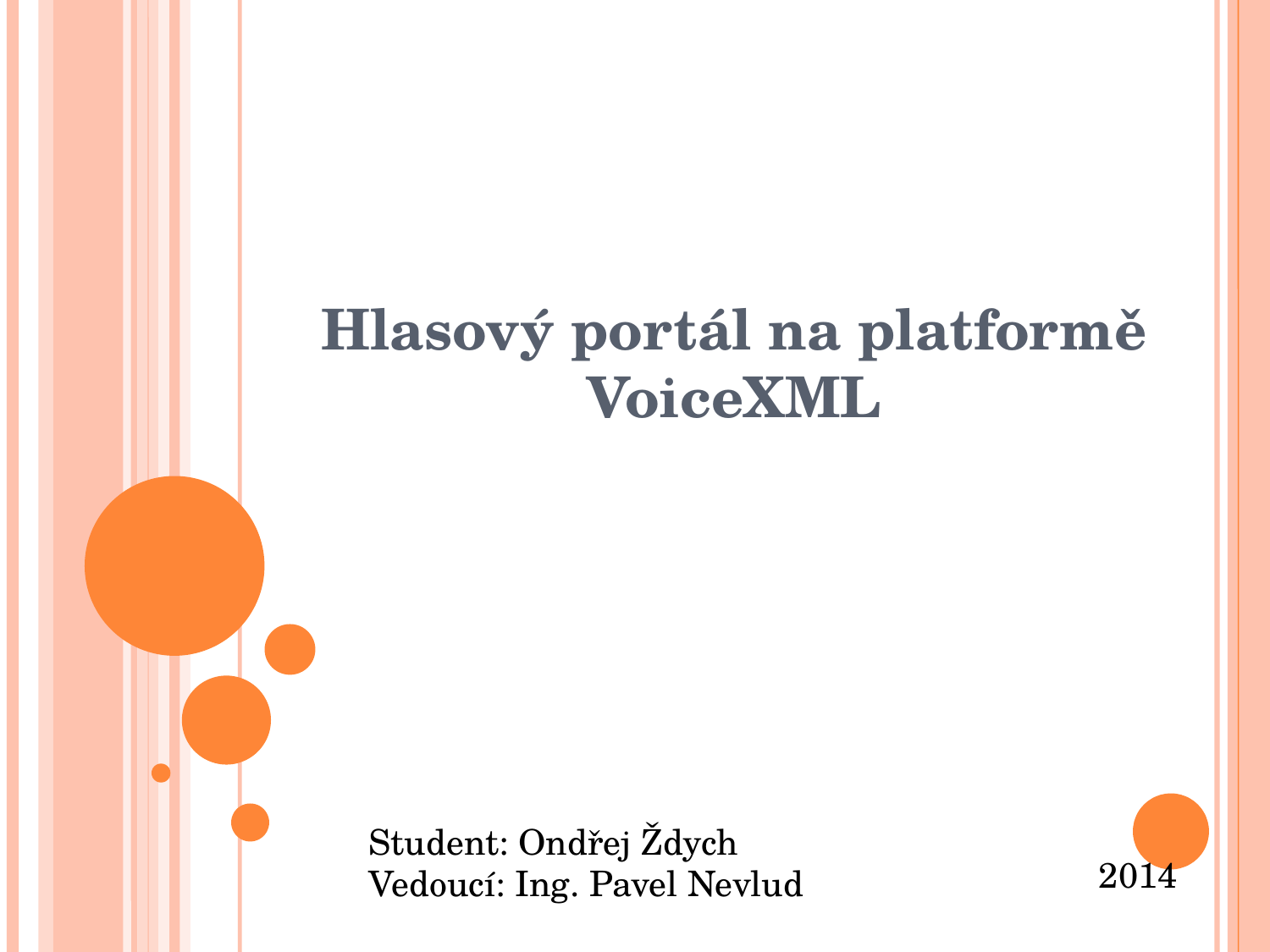

Hlasový portál na platformě VoiceXML
Student: Ondřej Ždych
Vedoucí: Ing. Pavel Nevlud
2014